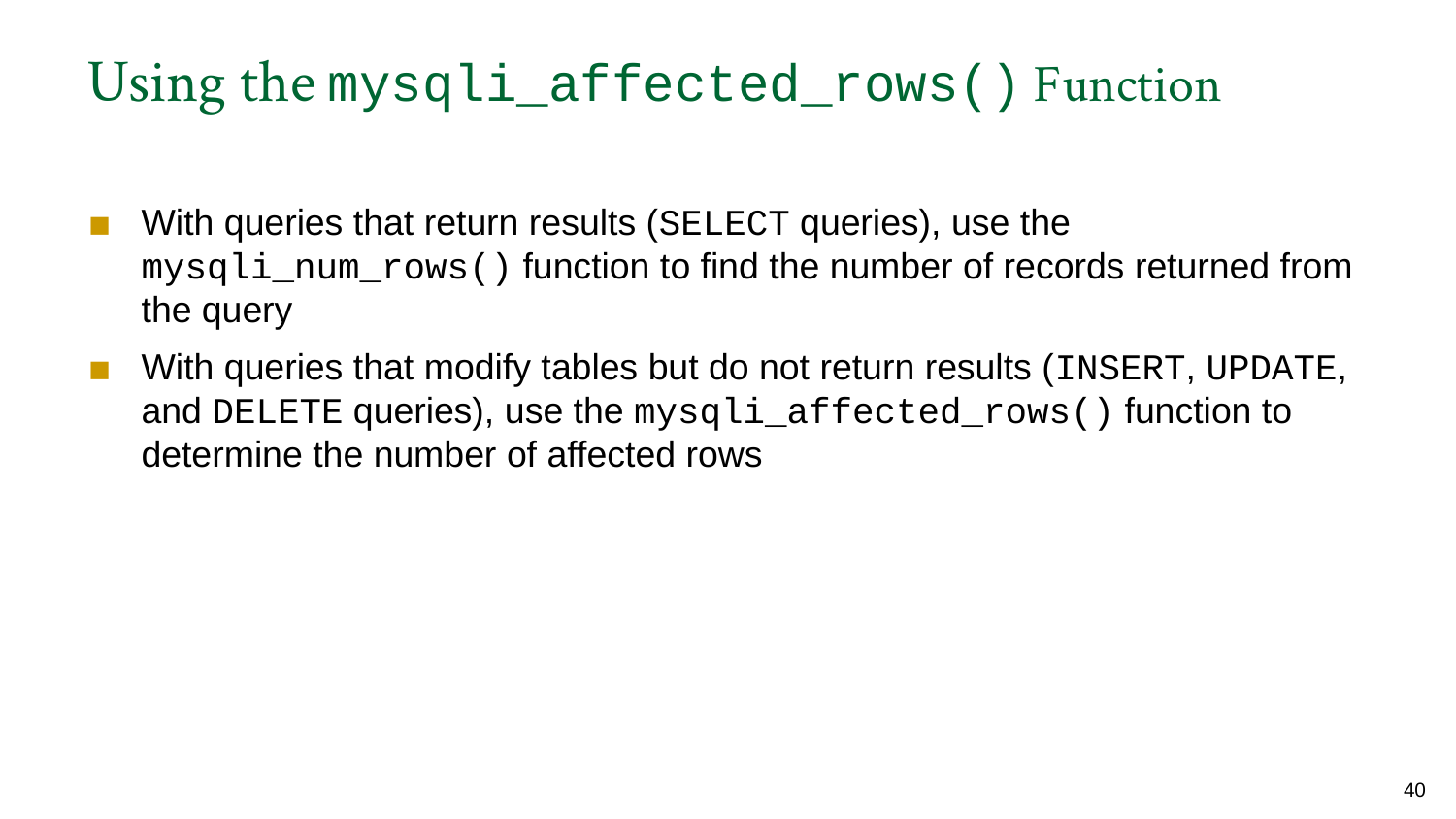

Using the mysqli_affected_rows() Function
With queries that return results (SELECT queries), use the mysqli_num_rows() function to find the number of records returned from the query
With queries that modify tables but do not return results (INSERT, UPDATE, and DELETE queries), use the mysqli_affected_rows() function to determine the number of affected rows

40